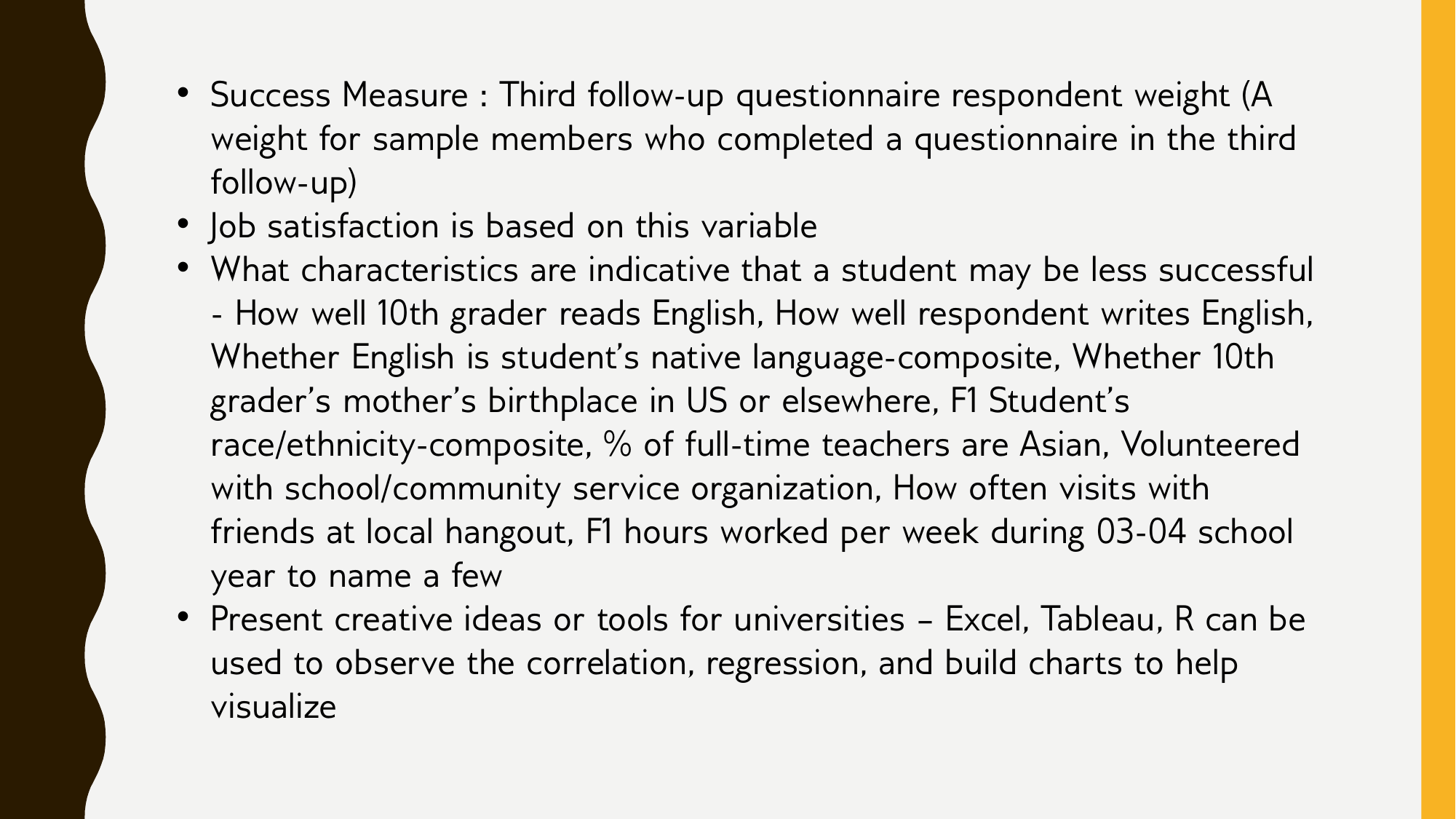

Success Measure : Third follow-up questionnaire respondent weight (A weight for sample members who completed a questionnaire in the third follow-up)
Job satisfaction is based on this variable
What characteristics are indicative that a student may be less successful - How well 10th grader reads English, How well respondent writes English, Whether English is student’s native language-composite, Whether 10th grader’s mother’s birthplace in US or elsewhere, F1 Student’s race/ethnicity-composite, % of full-time teachers are Asian, Volunteered with school/community service organization, How often visits with friends at local hangout, F1 hours worked per week during 03-04 school year to name a few
Present creative ideas or tools for universities – Excel, Tableau, R can be used to observe the correlation, regression, and build charts to help visualize